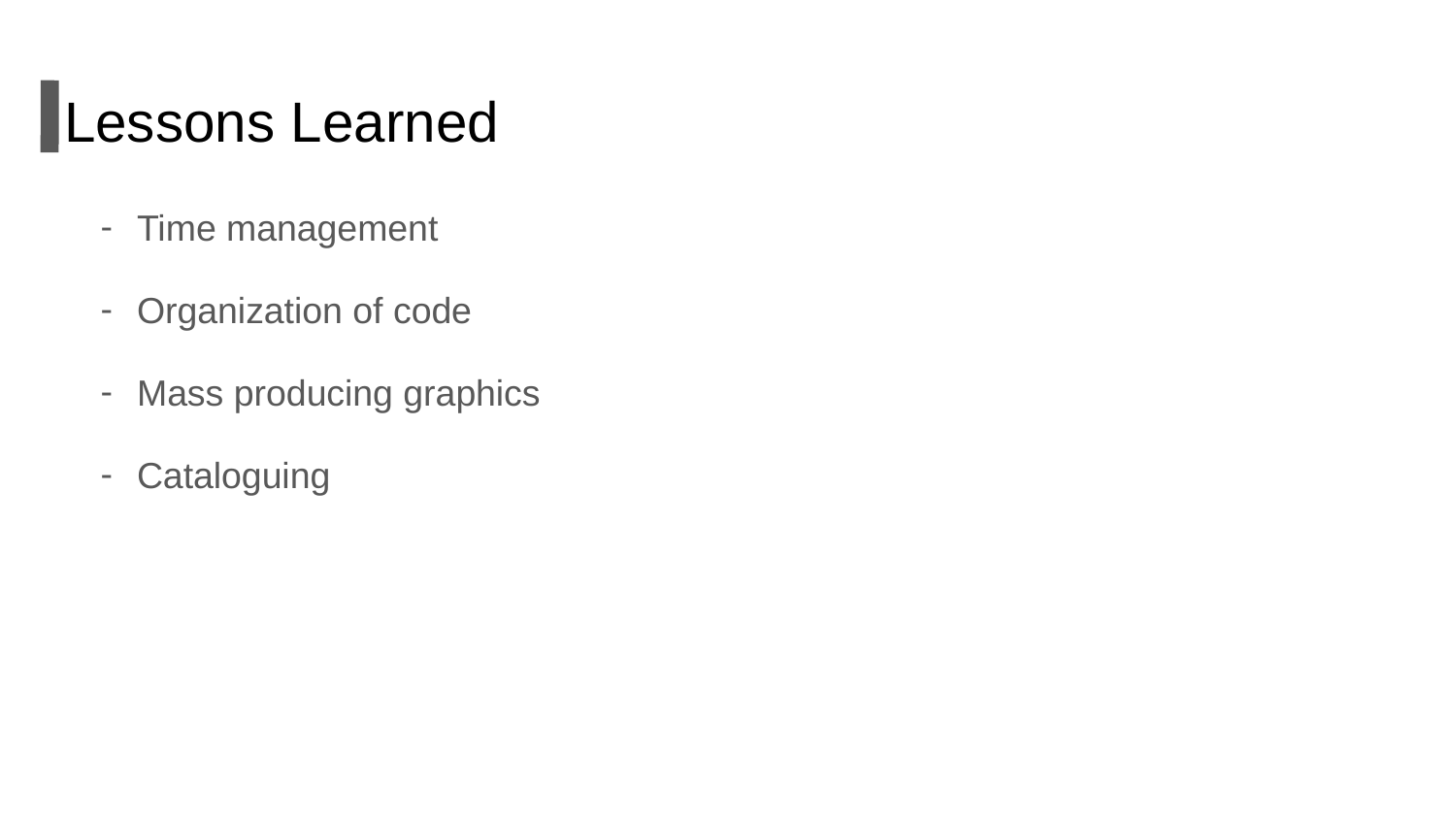

# Lessons Learned
Time management
Organization of code
Mass producing graphics
Cataloguing